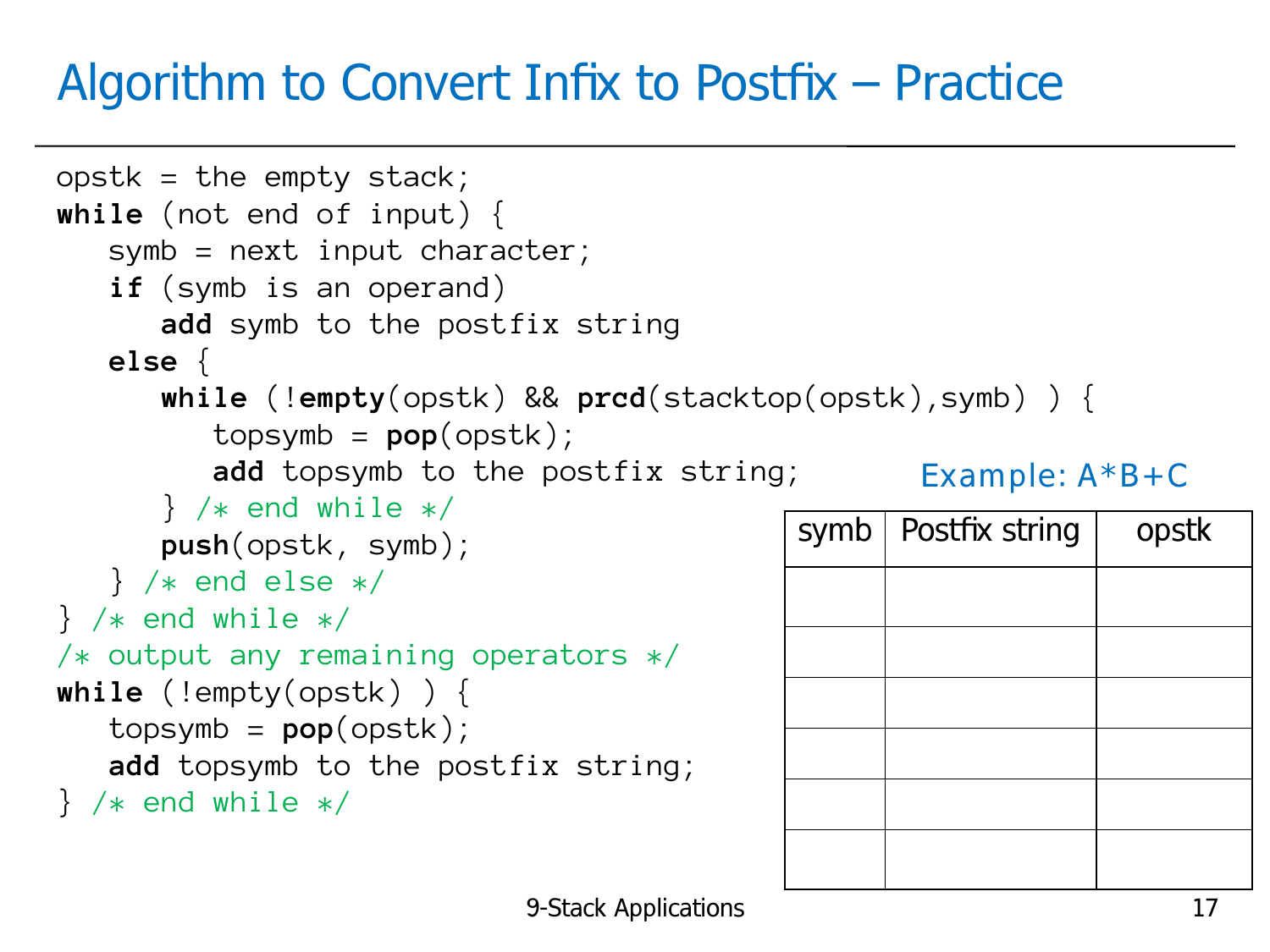

# Algorithm to Convert Infix to Postfix – Practice
opstk = the empty stack;
while (not end of input) {
   symb = next input character;
   if (symb is an operand)
      add symb to the postfix string
   else {
      while (!empty(opstk) && prcd(stacktop(opstk),symb) ) {
         topsymb = pop(opstk);
         add topsymb to the postfix string;
      } /* end while */
      push(opstk, symb);
   } /* end else */
} /* end while */
/* output any remaining operators */
while (!empty(opstk) ) {
   topsymb = pop(opstk);
   add topsymb to the postfix string;
} /* end while */

Example: A*B+C
| symb | Postfix string | opstk |
| --- | --- | --- |
|  |  |  |
|  |  |  |
|  |  |  |
|  |  |  |
|  |  |  |
|  |  |  |
9-Stack Applications
17